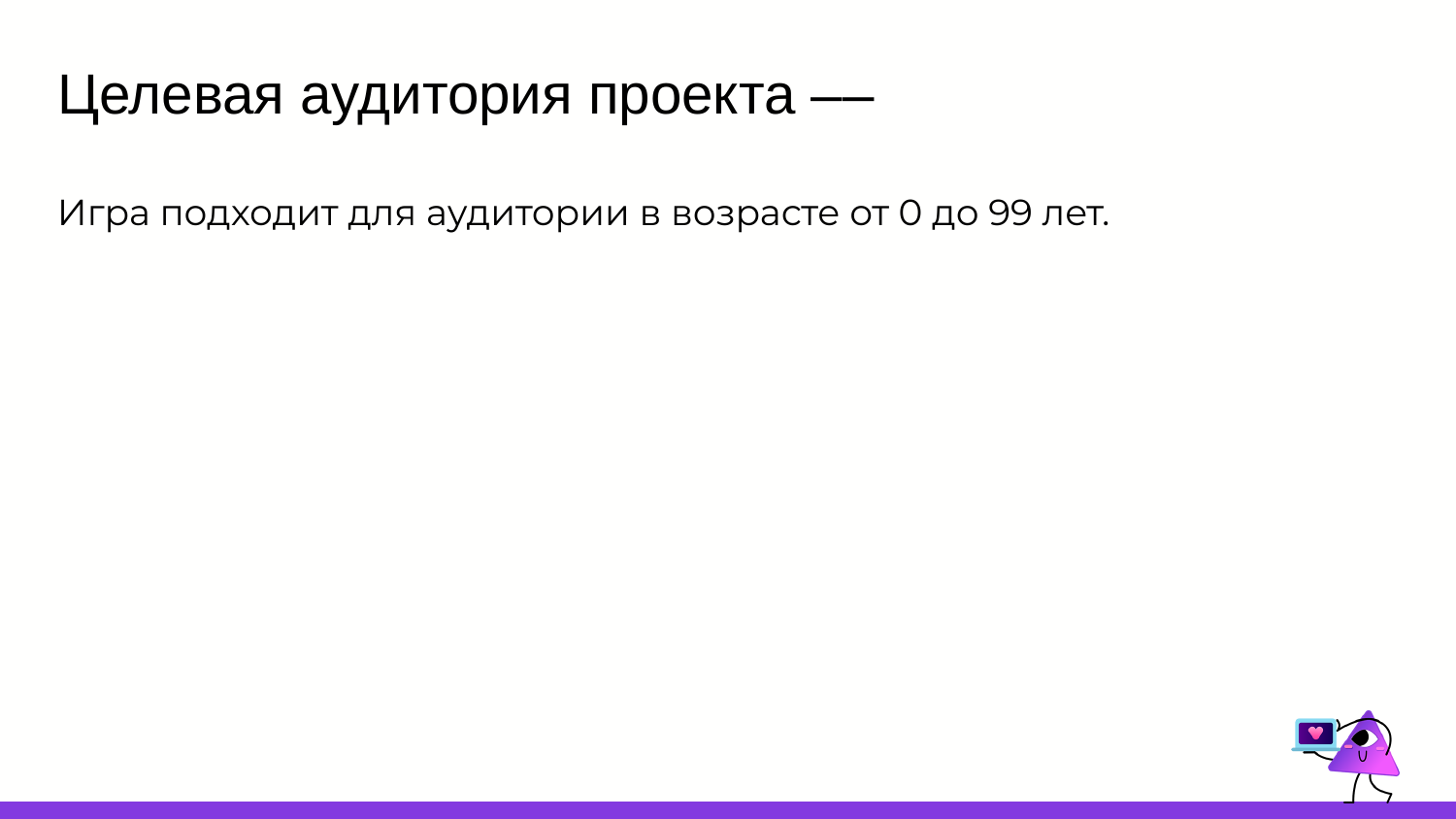

# Целевая аудитория проекта ––
Игра подходит для аудитории в возрасте от 0 до 99 лет.